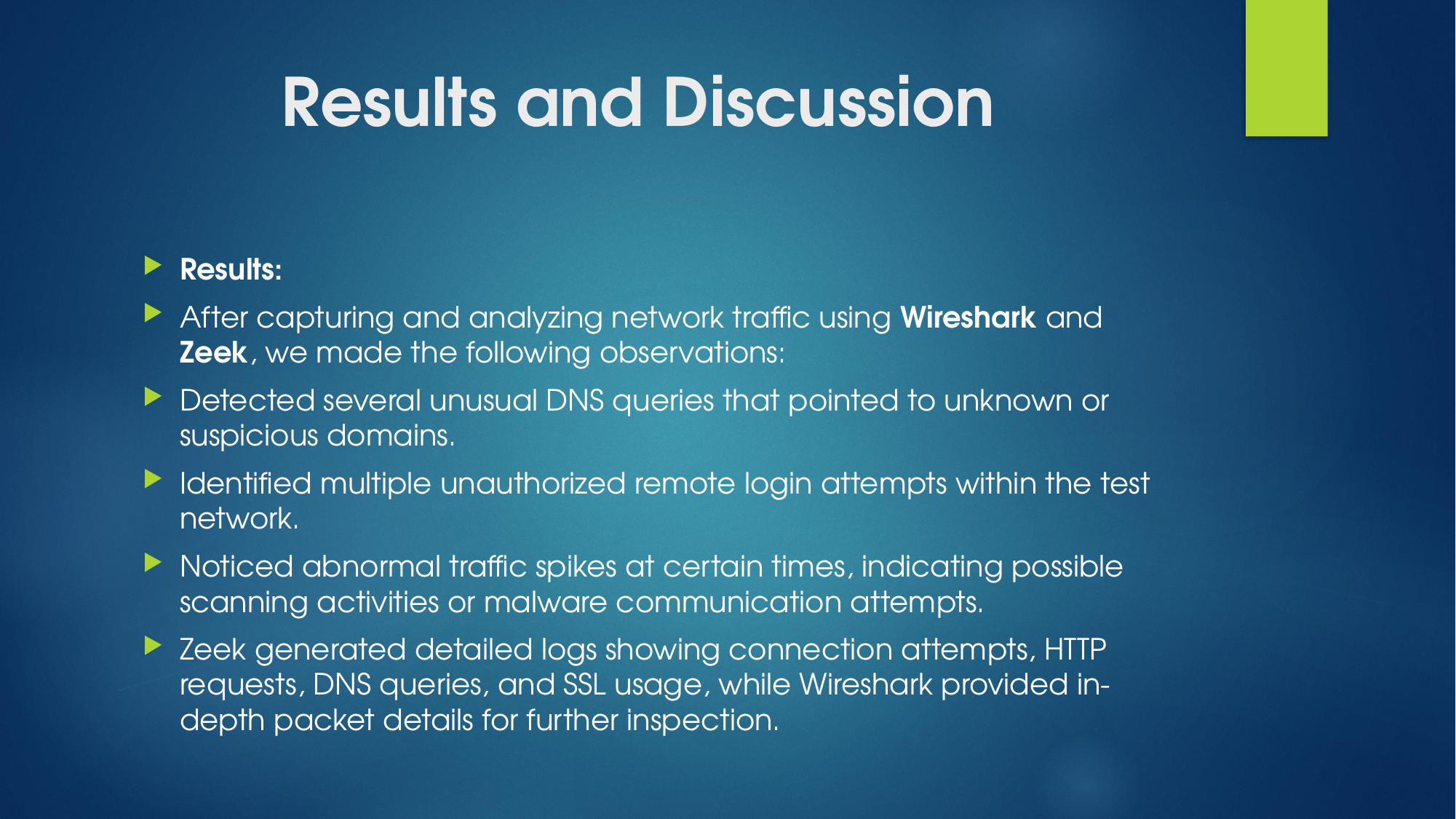

# Results and Discussion
Results:
After capturing and analyzing network traffic using Wireshark and Zeek, we made the following observations:
Detected several unusual DNS queries that pointed to unknown or suspicious domains.
Identified multiple unauthorized remote login attempts within the test network.
Noticed abnormal traffic spikes at certain times, indicating possible scanning activities or malware communication attempts.
Zeek generated detailed logs showing connection attempts, HTTP requests, DNS queries, and SSL usage, while Wireshark provided in-depth packet details for further inspection.